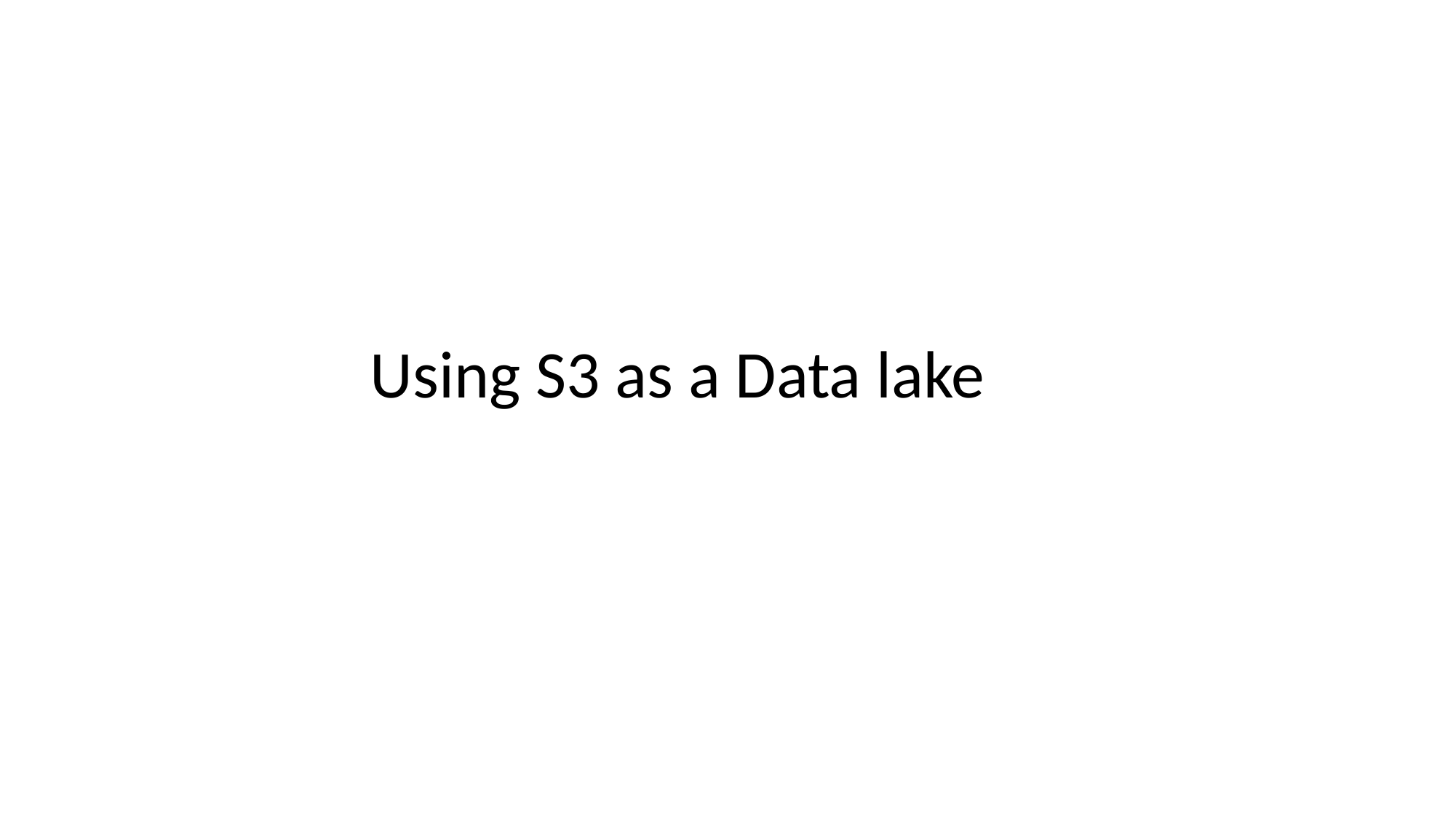

# Using S3 as a Data lake